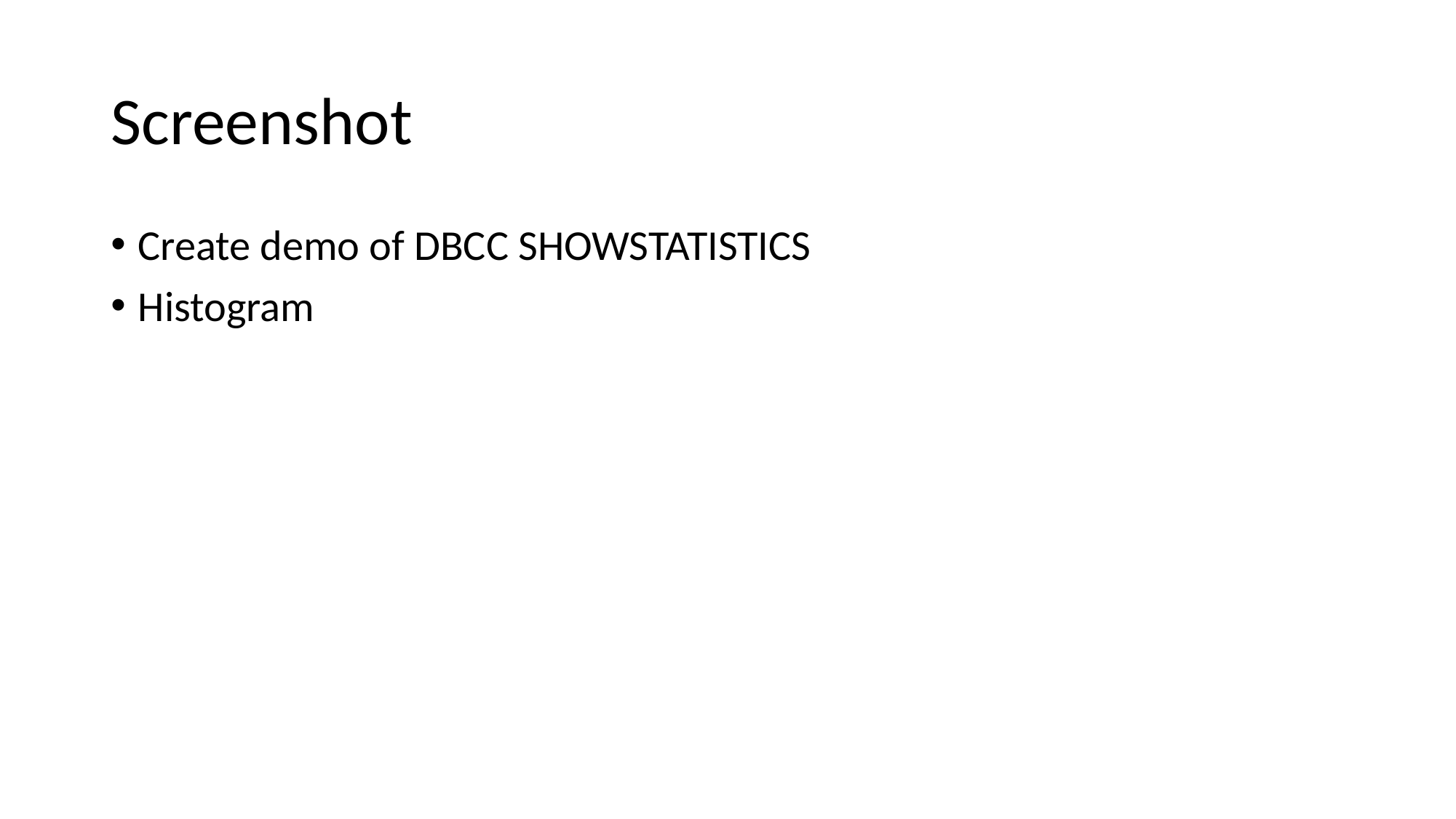

# Screenshot
Create demo of DBCC SHOWSTATISTICS
Histogram